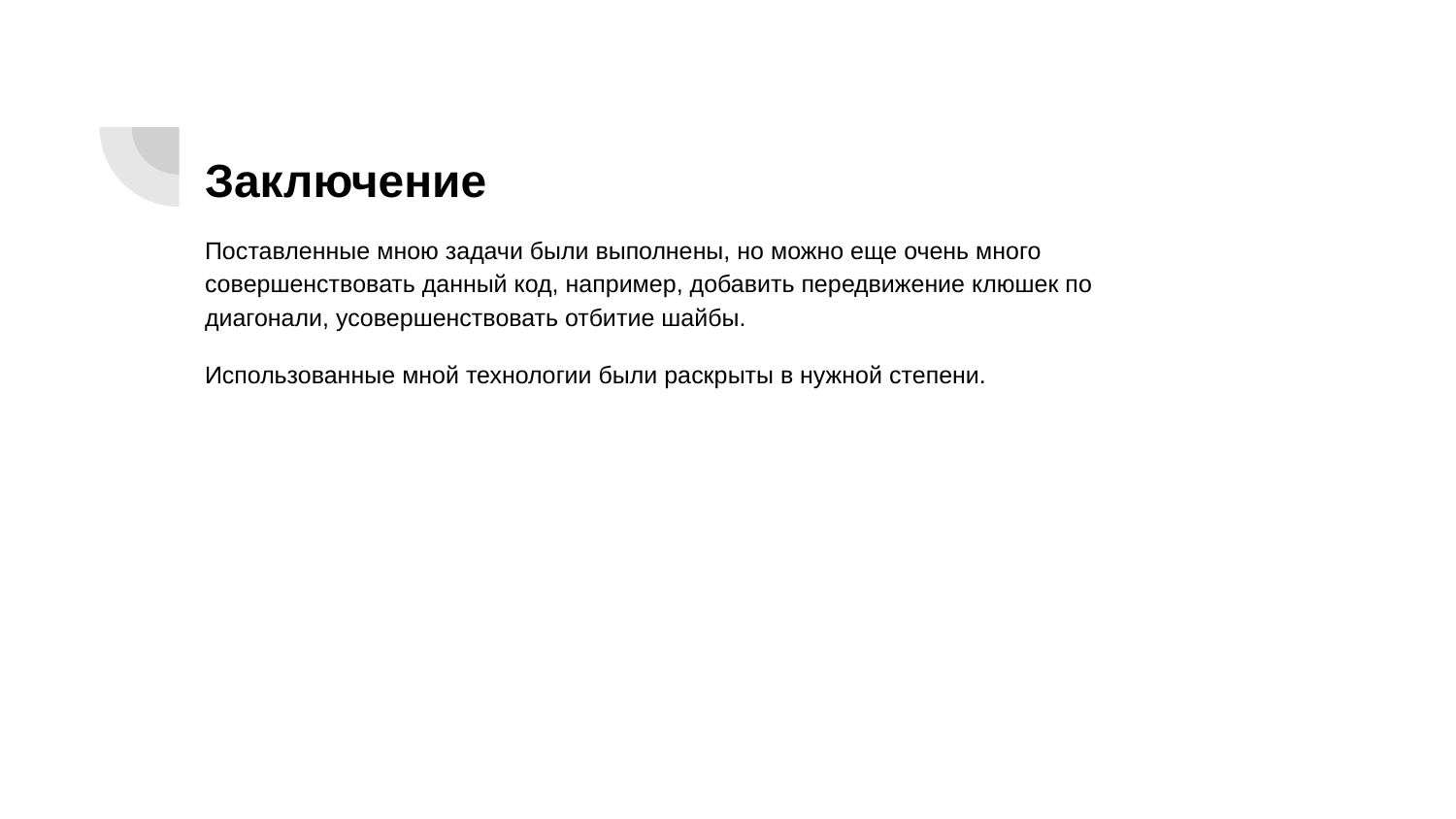

Заключение
Поставленные мною задачи были выполнены, но можно еще очень много совершенствовать данный код, например, добавить передвижение клюшек по диагонали, усовершенствовать отбитие шайбы.
Использованные мной технологии были раскрыты в нужной степени.
#